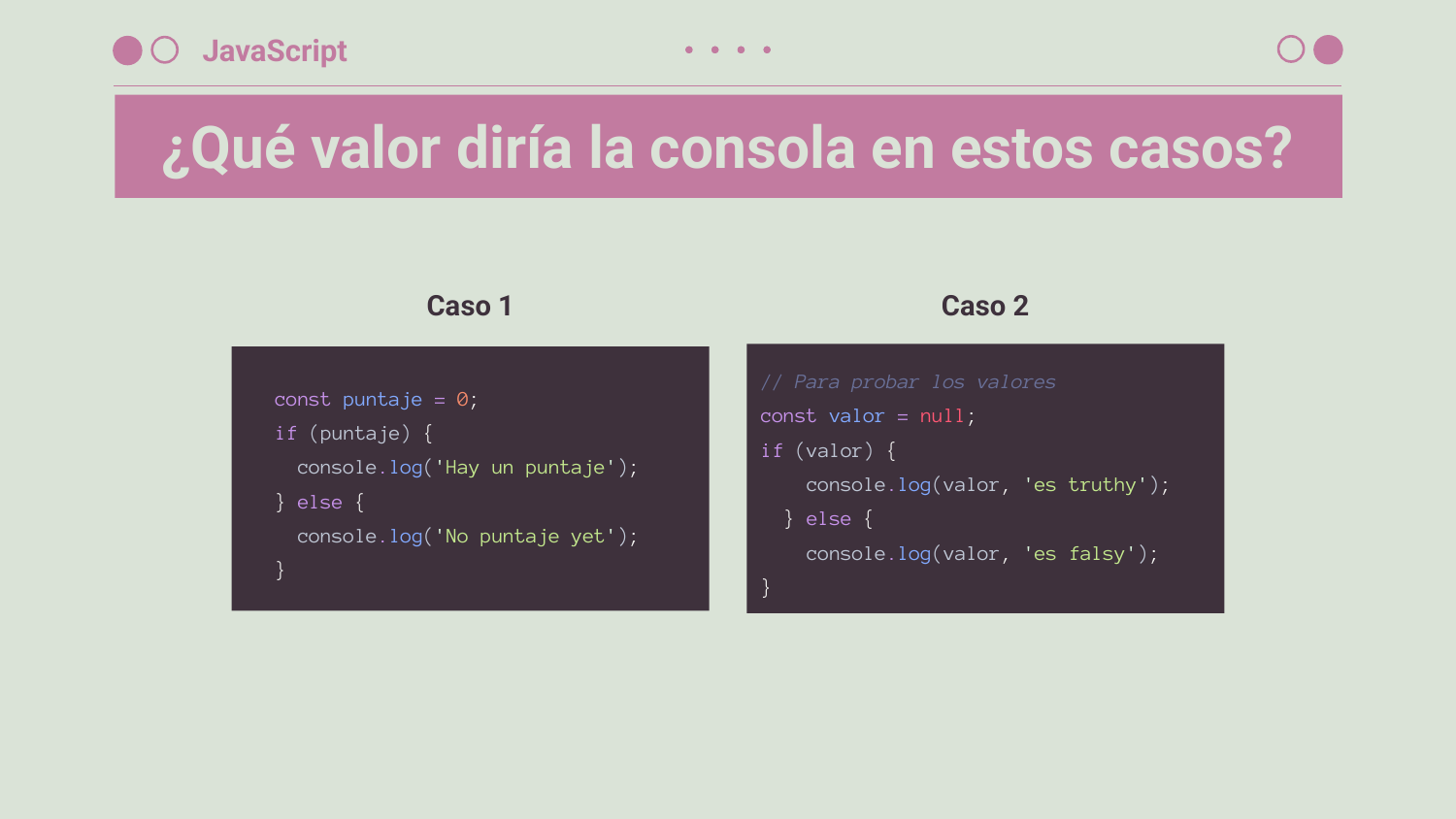

# ¿Qué valor diría la consola en estos casos?
Caso 1
Caso 2
// Para probar los valores
const valor = null;
if (valor) {
    console.log(valor, 'es truthy');
  } else {
    console.log(valor, 'es falsy');
}
const puntaje = 0;
if (puntaje) {
  console.log('Hay un puntaje');
} else {
  console.log('No puntaje yet');
}